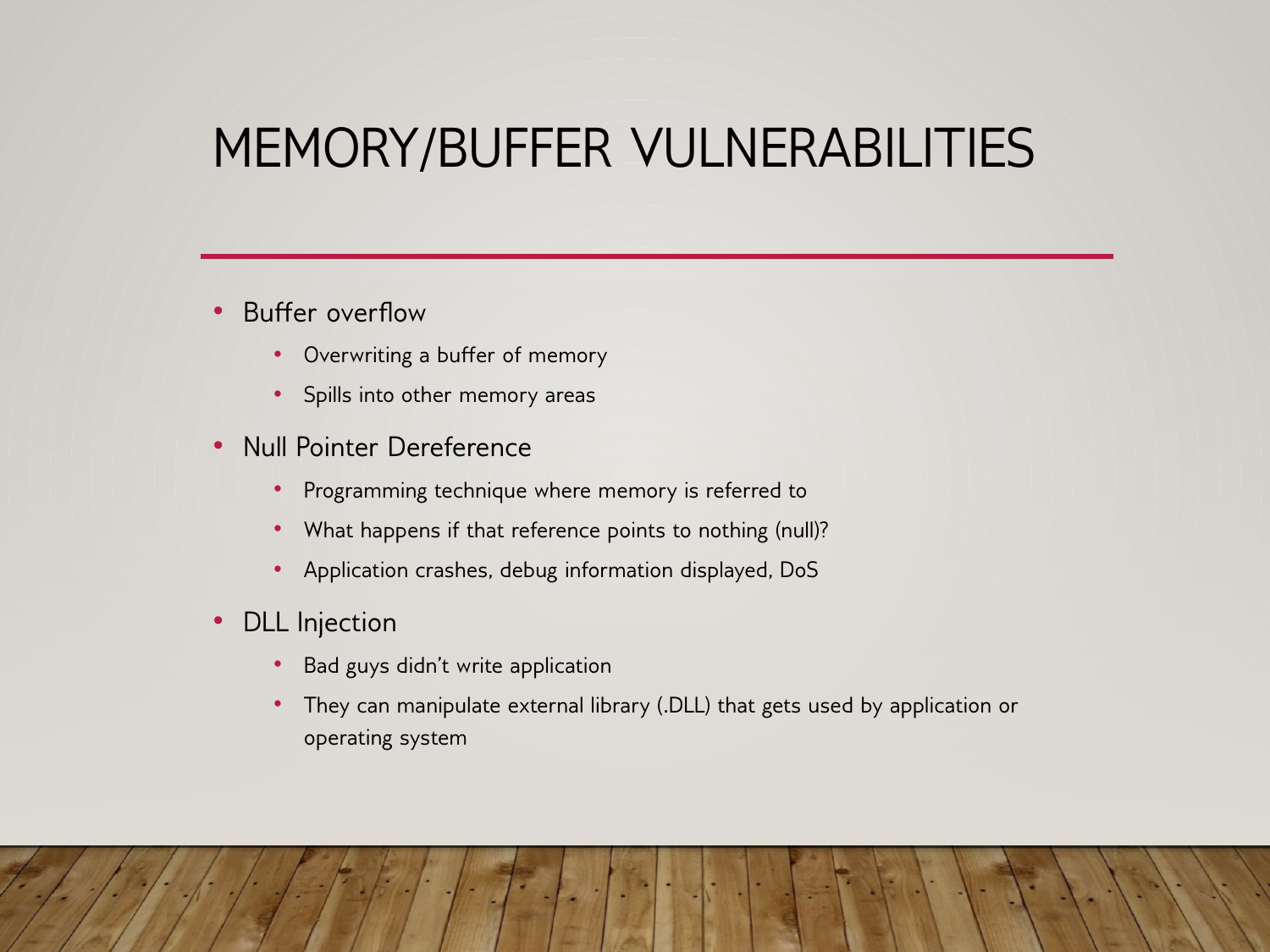

# Memory/Buffer Vulnerabilities
Buffer overflow
Overwriting a buffer of memory
Spills into other memory areas
Null Pointer Dereference
Programming technique where memory is referred to
What happens if that reference points to nothing (null)?
Application crashes, debug information displayed, DoS
DLL Injection
Bad guys didn’t write application
They can manipulate external library (.dll) that gets used by application or operating system